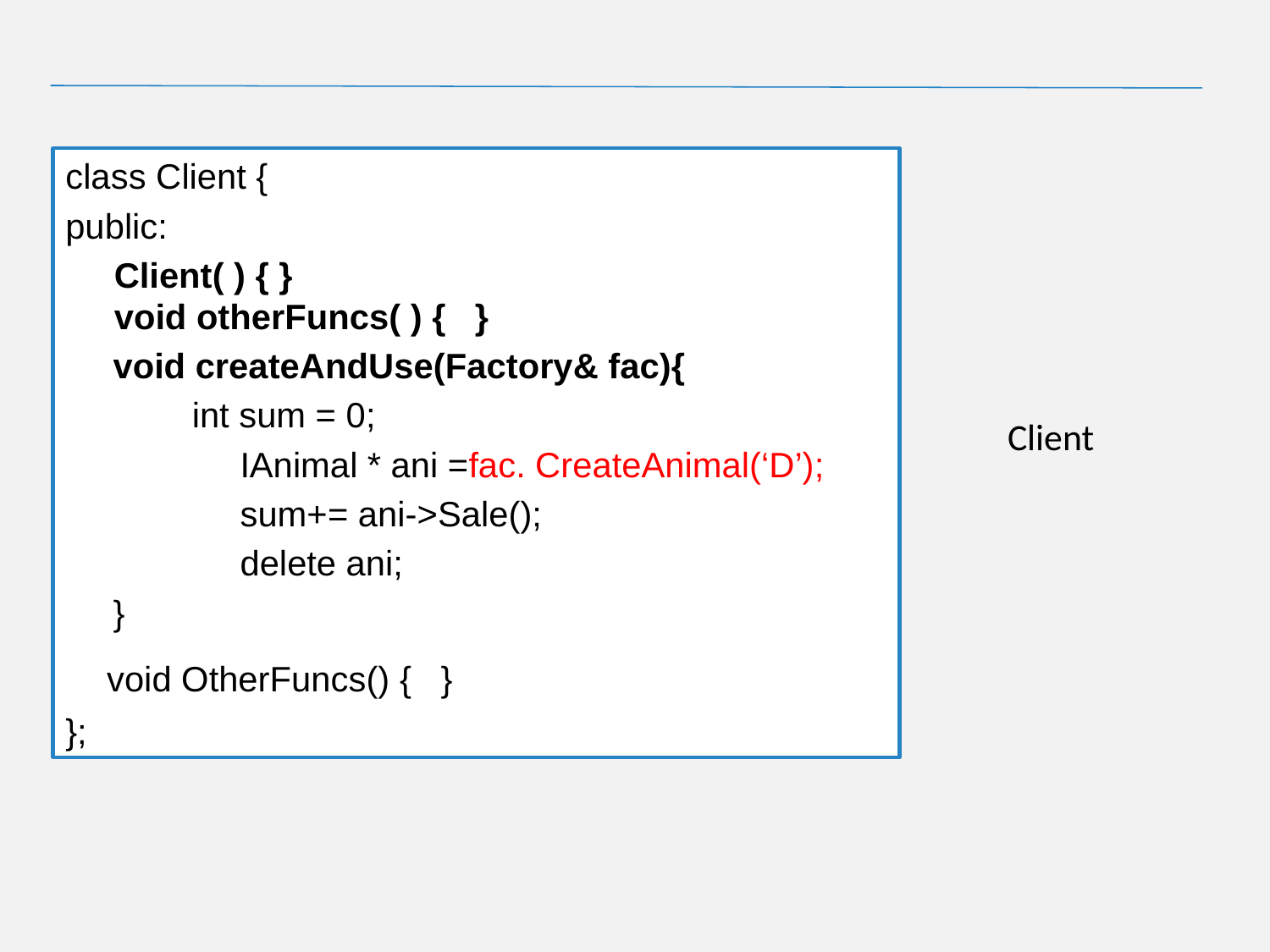

# Client
class Client {
public:
     Client( ) { }
     void otherFuncs( ) {   }
	void createAndUse(Factory& fac){
             int sum = 0;
		IAnimal * ani =fac. CreateAnimal(‘D’);
		sum+= ani->Sale();
		delete ani;
	}
   void OtherFuncs() {   }
};